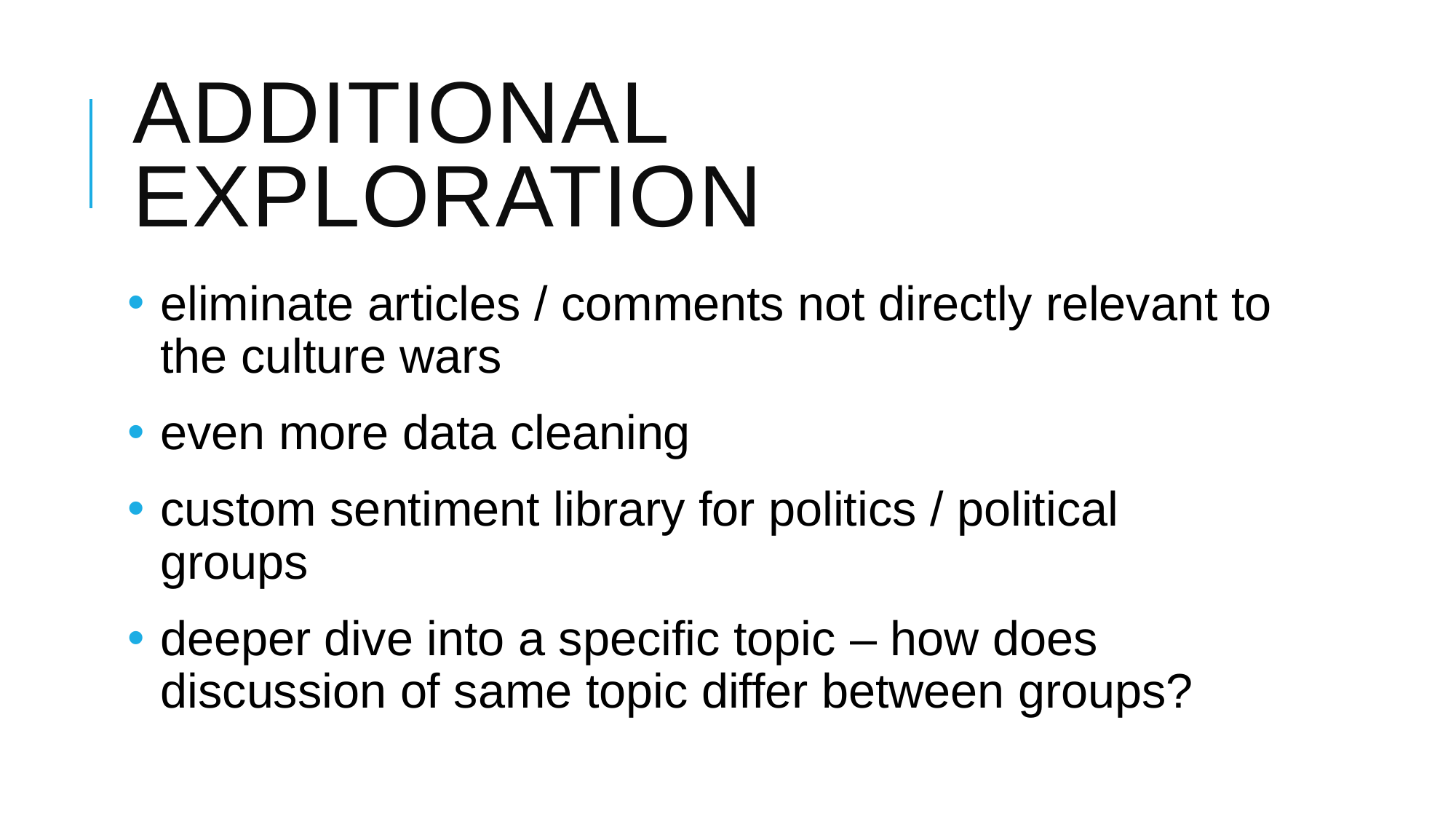

# additional exploration
eliminate articles / comments not directly relevant to the culture wars
even more data cleaning
custom sentiment library for politics / political groups
deeper dive into a specific topic – how does discussion of same topic differ between groups?